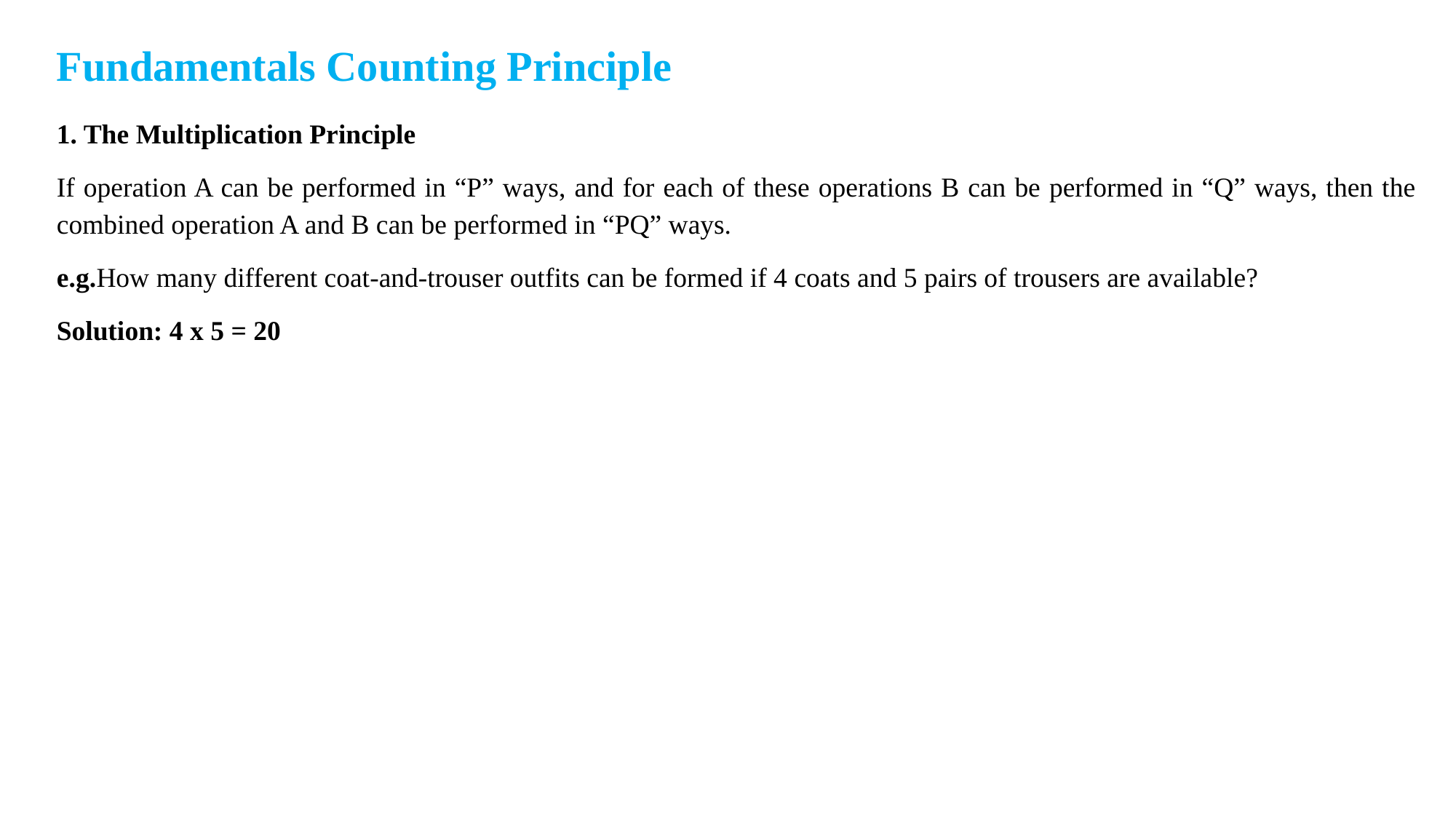

Fundamentals Counting Principle
1. The Multiplication Principle
If operation A can be performed in “P” ways, and for each of these operations B can be performed in “Q” ways, then the combined operation A and B can be performed in “PQ” ways.
e.g.How many different coat-and-trouser outfits can be formed if 4 coats and 5 pairs of trousers are available?
Solution: 4 x 5 = 20